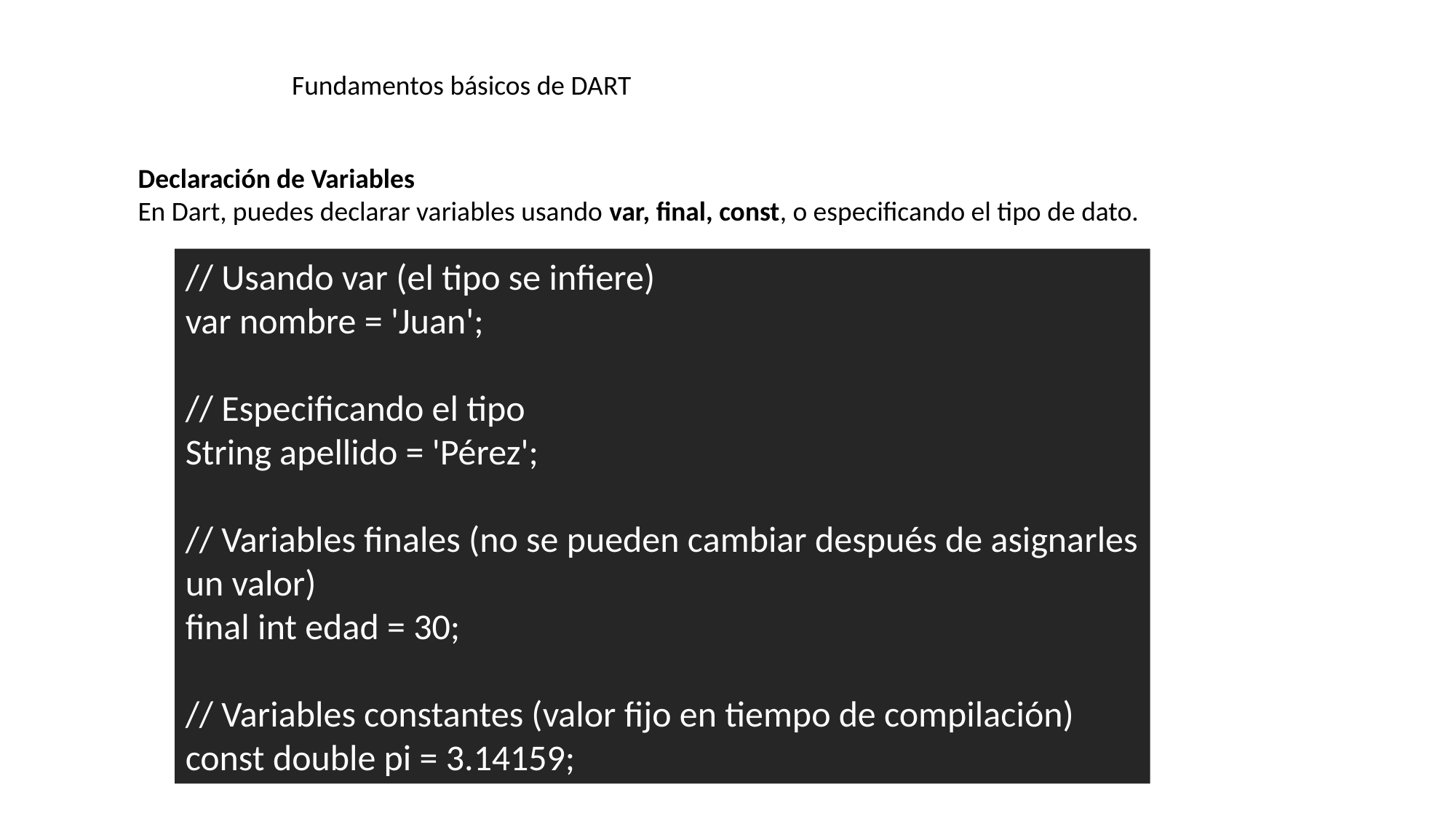

# Fundamentos básicos de DART
Declaración de Variables
En Dart, puedes declarar variables usando var, final, const, o especificando el tipo de dato.
// Usando var (el tipo se infiere)
var nombre = 'Juan';

// Especificando el tipo
String apellido = 'Pérez';

// Variables finales (no se pueden cambiar después de asignarles un valor)
final int edad = 30;

// Variables constantes (valor fijo en tiempo de compilación)
const double pi = 3.14159;